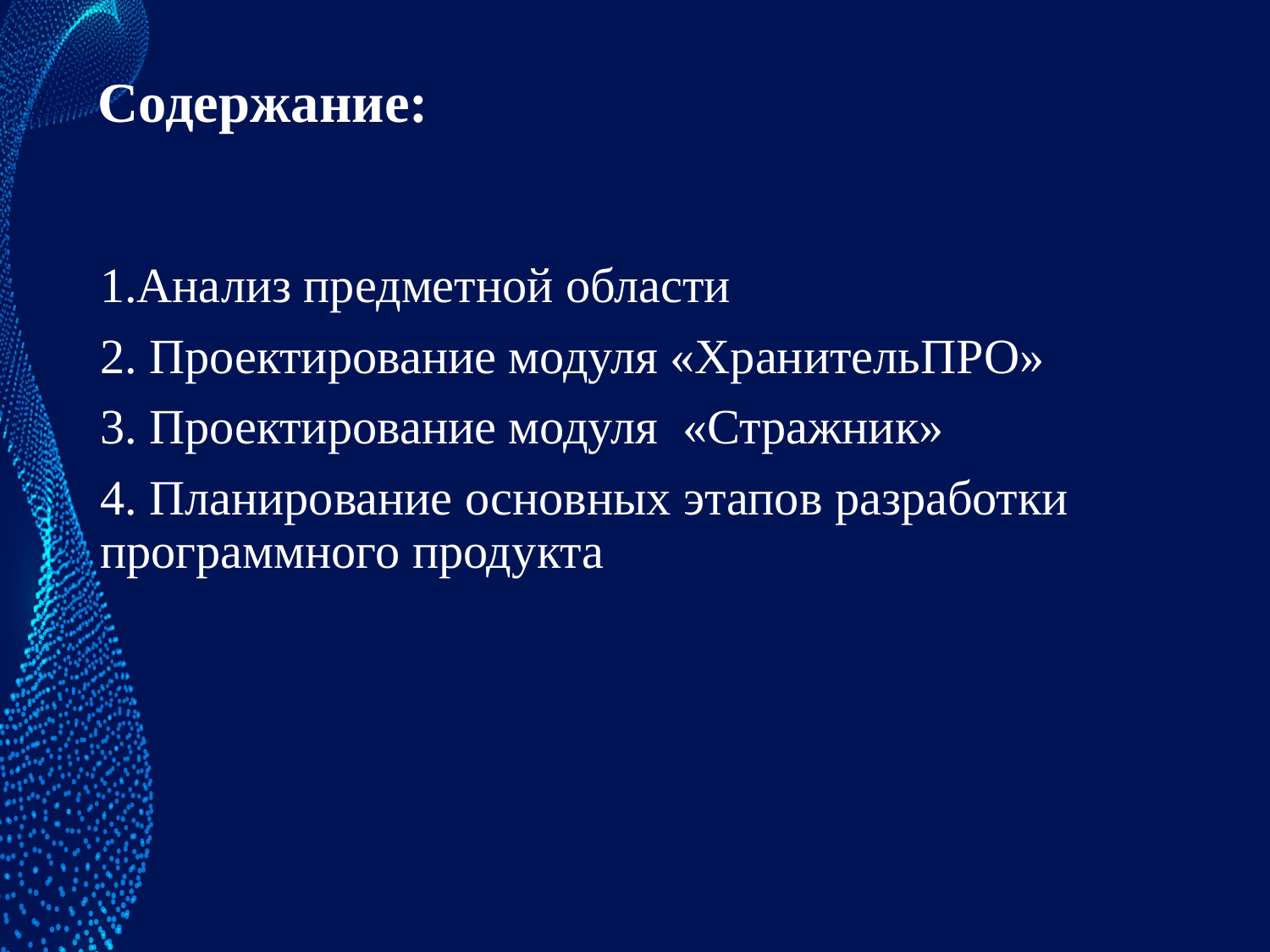

# Содержание:
1.Анализ предметной области
2. Проектирование модуля «ХранительПРО»
3. Проектирование модуля  «Стражник»
4. Планирование основных этапов разработки программного продукта